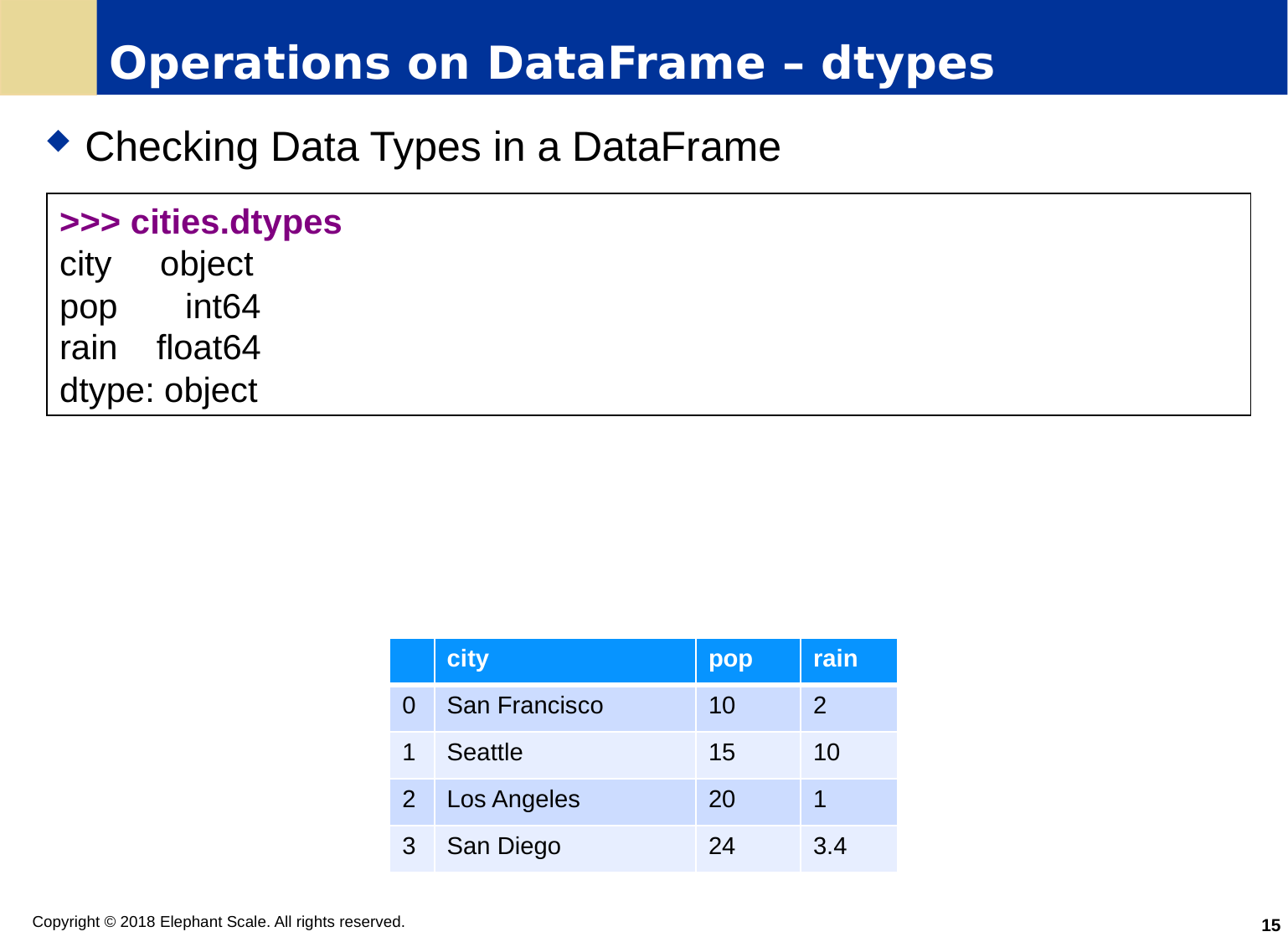

# Operations on DataFrame – dtypes
Checking Data Types in a DataFrame
>>> cities.dtypes
city     object
pop       int64
rain    float64
dtype: object
|  | city | pop | rain |
| --- | --- | --- | --- |
| 0 | San Francisco | 10 | 2 |
| 1 | Seattle | 15 | 10 |
| 2 | Los Angeles | 20 | 1 |
| 3 | San Diego | 24 | 3.4 |
15
Copyright © 2018 Elephant Scale. All rights reserved.